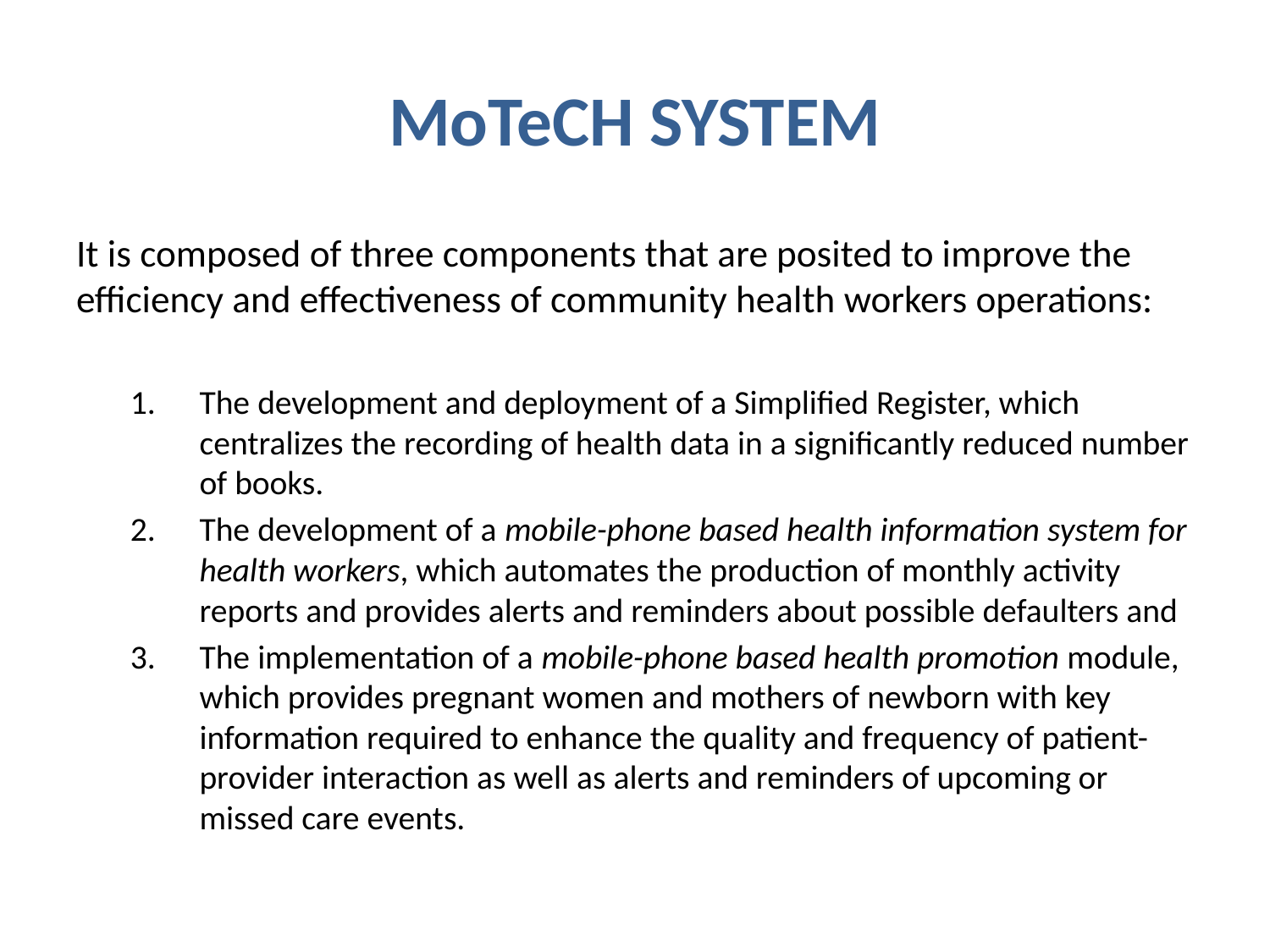

# MoTeCH SYSTEM
It is composed of three components that are posited to improve the efficiency and effectiveness of community health workers operations:

The development and deployment of a Simplified Register, which centralizes the recording of health data in a significantly reduced number of books.
The development of a mobile-phone based health information system for health workers, which automates the production of monthly activity reports and provides alerts and reminders about possible defaulters and
The implementation of a mobile-phone based health promotion module, which provides pregnant women and mothers of newborn with key information required to enhance the quality and frequency of patient-provider interaction as well as alerts and reminders of upcoming or missed care events.